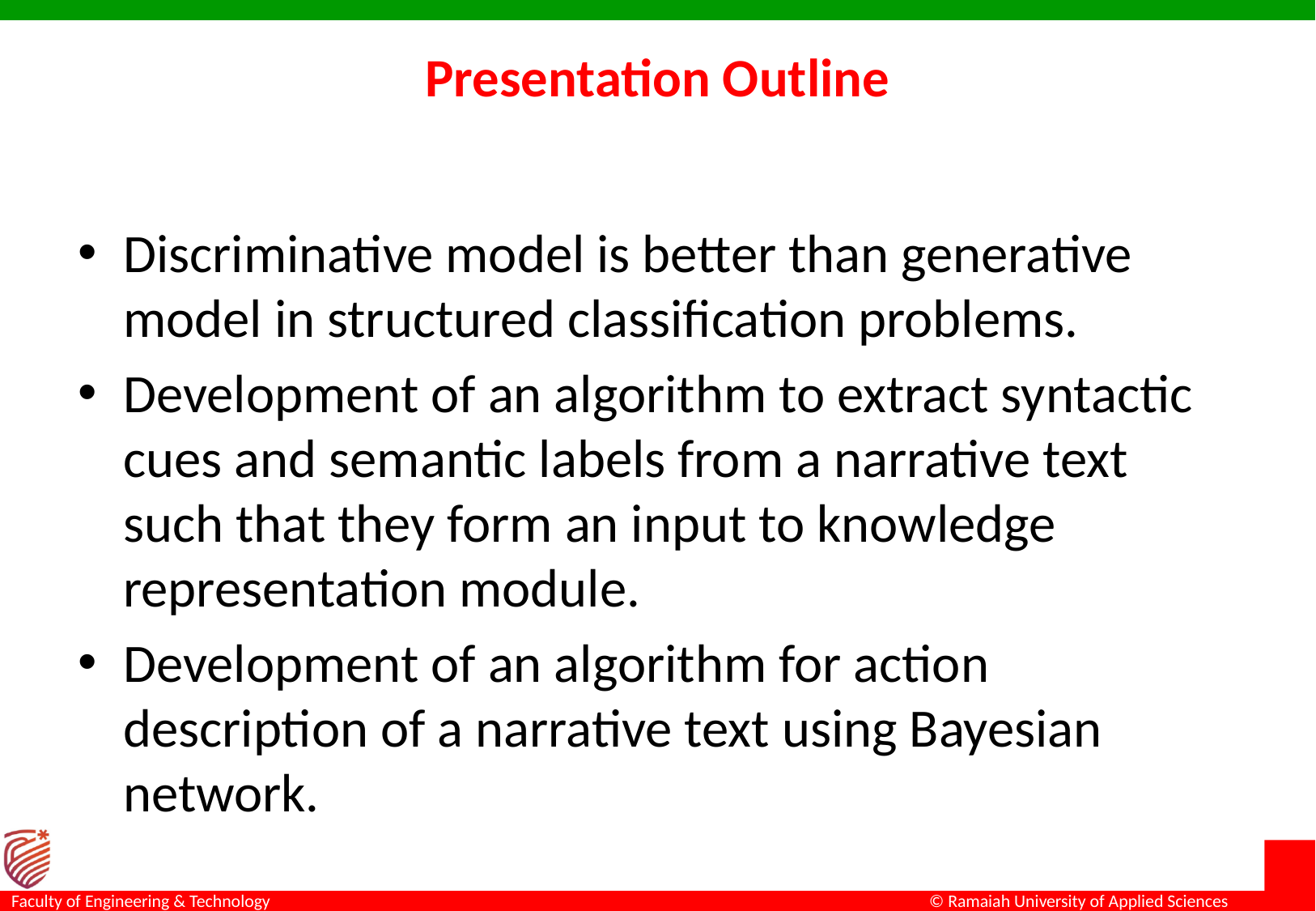

# Presentation Outline
Discriminative model is better than generative model in structured classification problems.
Development of an algorithm to extract syntactic cues and semantic labels from a narrative text such that they form an input to knowledge representation module.
Development of an algorithm for action description of a narrative text using Bayesian network.